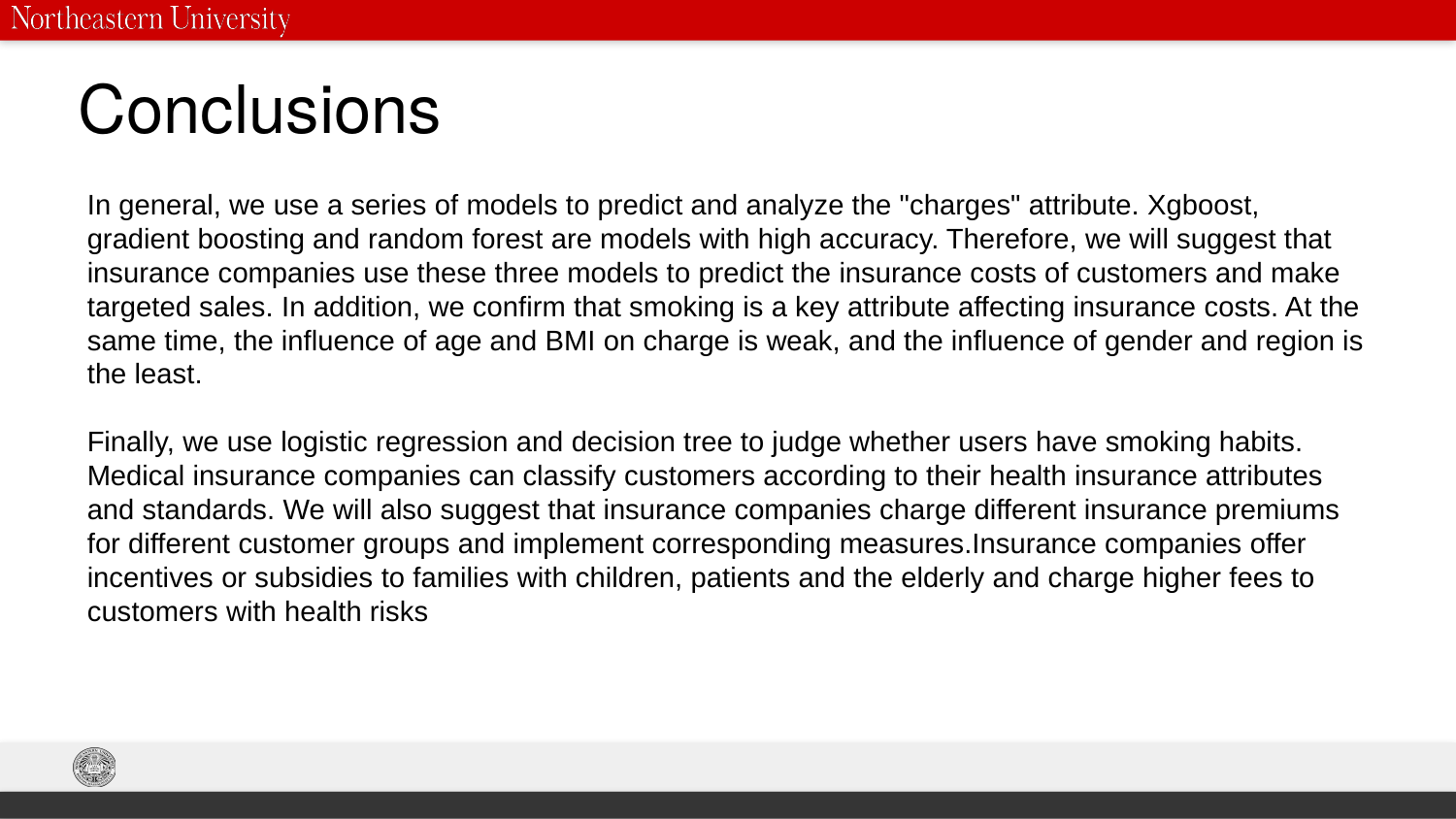

# Conclusions
In general, we use a series of models to predict and analyze the "charges" attribute. Xgboost, gradient boosting and random forest are models with high accuracy. Therefore, we will suggest that insurance companies use these three models to predict the insurance costs of customers and make targeted sales. In addition, we confirm that smoking is a key attribute affecting insurance costs. At the same time, the influence of age and BMI on charge is weak, and the influence of gender and region is the least.

Finally, we use logistic regression and decision tree to judge whether users have smoking habits. Medical insurance companies can classify customers according to their health insurance attributes and standards. We will also suggest that insurance companies charge different insurance premiums for different customer groups and implement corresponding measures.Insurance companies offer incentives or subsidies to families with children, patients and the elderly and charge higher fees to customers with health risks